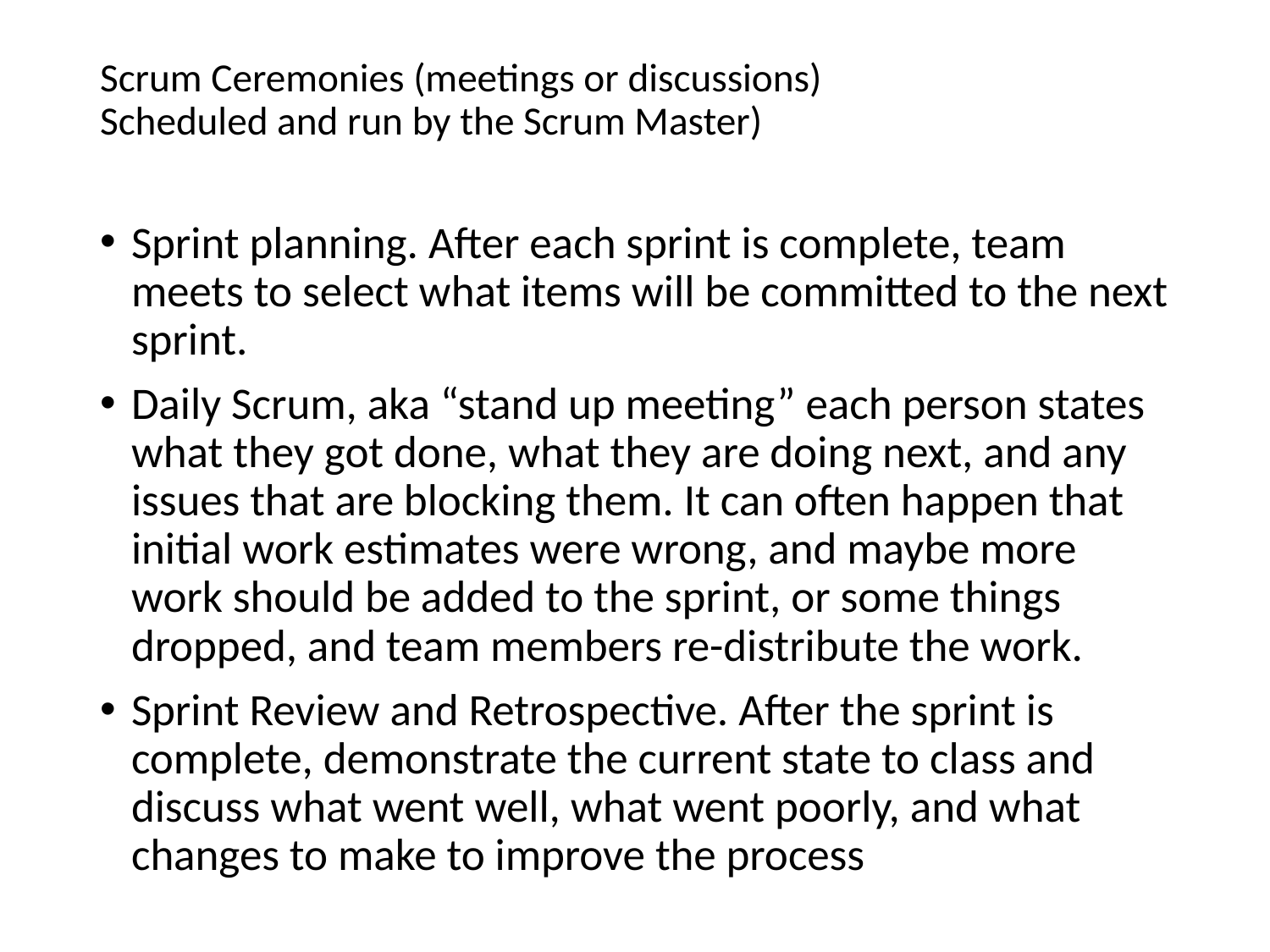

# Scrum Ceremonies (meetings or discussions) Scheduled and run by the Scrum Master)
Sprint planning. After each sprint is complete, team meets to select what items will be committed to the next sprint.
Daily Scrum, aka “stand up meeting” each person states what they got done, what they are doing next, and any issues that are blocking them. It can often happen that initial work estimates were wrong, and maybe more work should be added to the sprint, or some things dropped, and team members re-distribute the work.
Sprint Review and Retrospective. After the sprint is complete, demonstrate the current state to class and discuss what went well, what went poorly, and what changes to make to improve the process